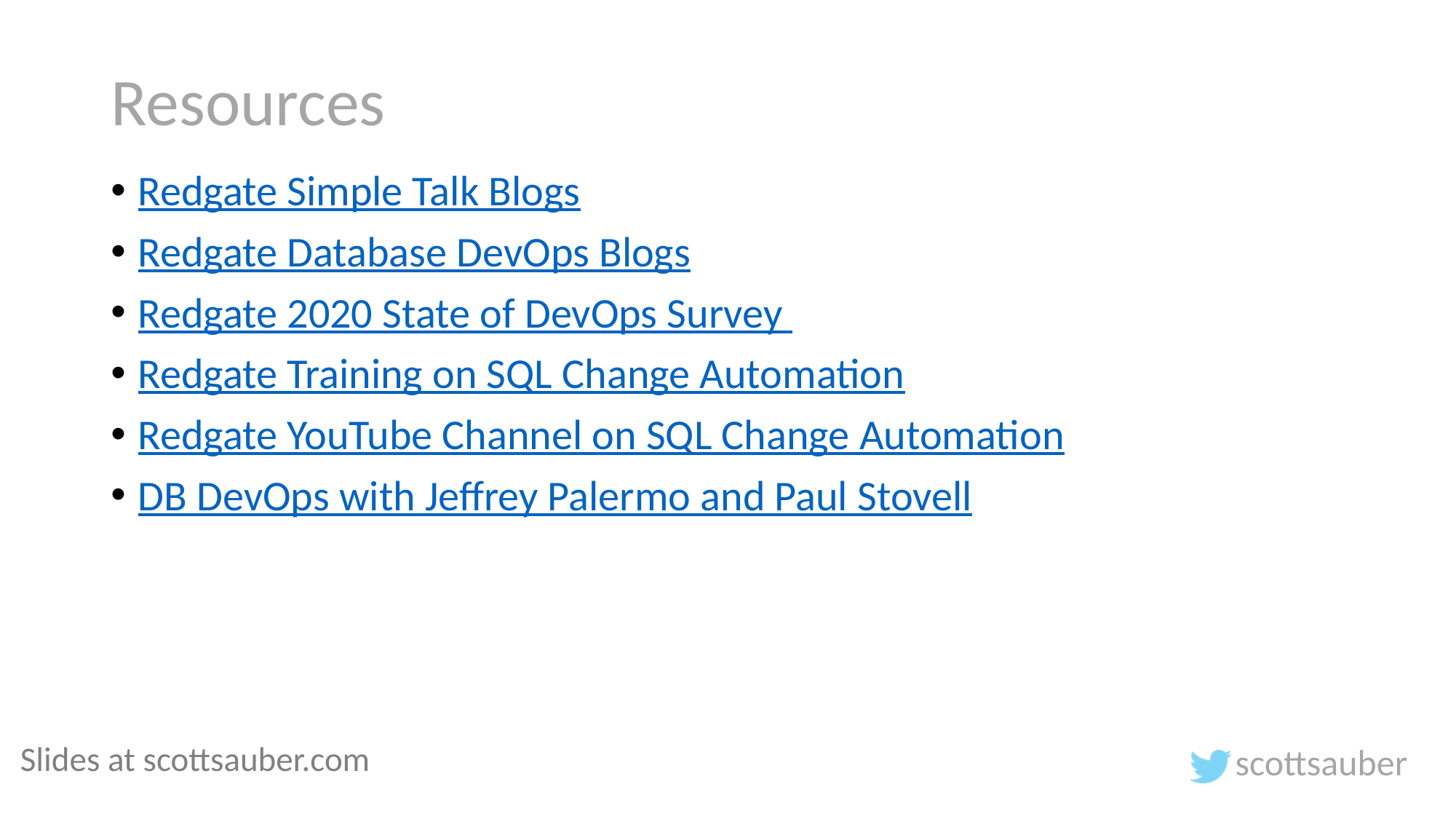

# Resources
Redgate Simple Talk Blogs
Redgate Database DevOps Blogs
Redgate 2020 State of DevOps Survey
Redgate Training on SQL Change Automation
Redgate YouTube Channel on SQL Change Automation
DB DevOps with Jeffrey Palermo and Paul Stovell
Slides at scottsauber.com
scottsauber